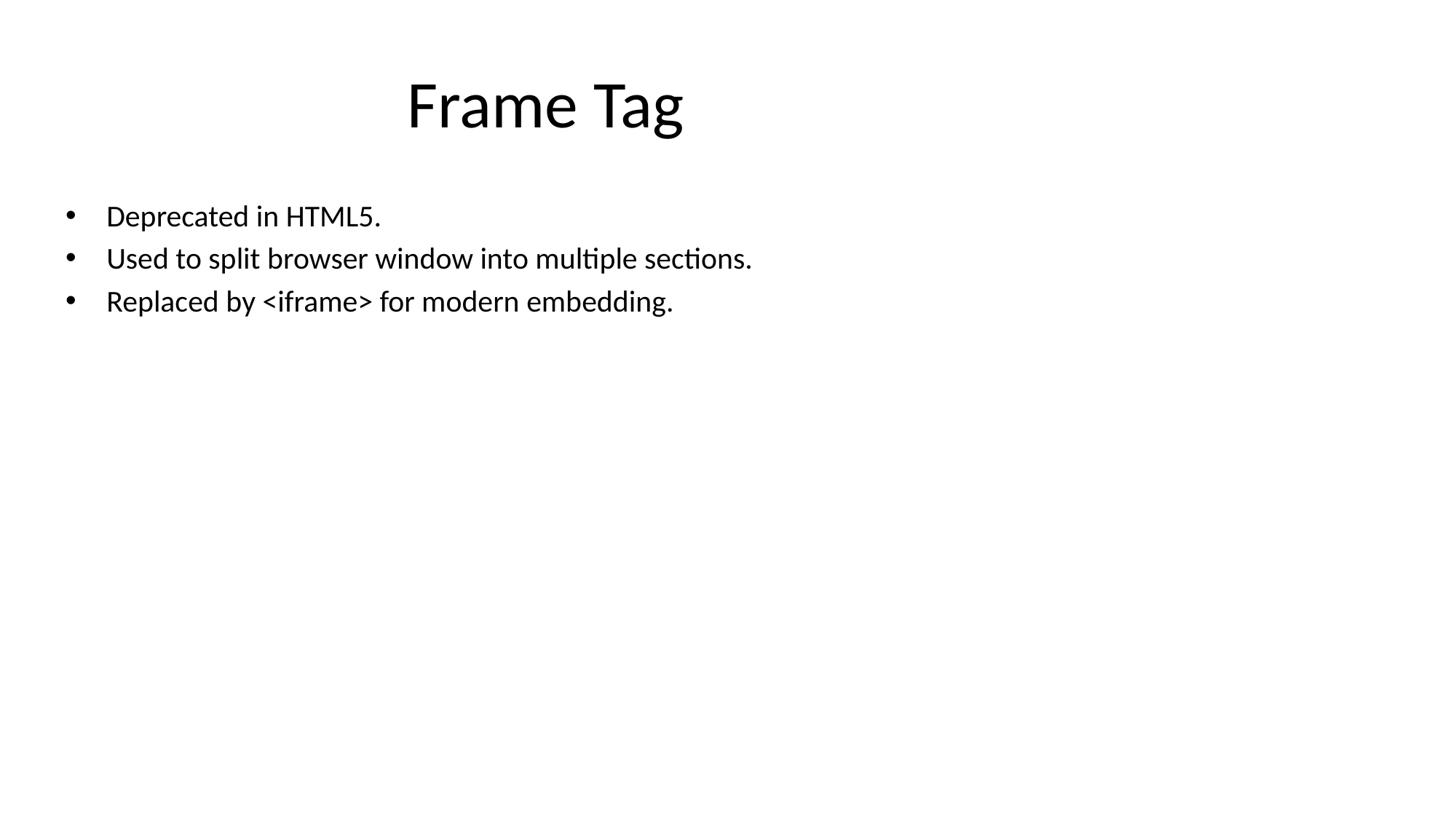

# Frame Tag
Deprecated in HTML5.
Used to split browser window into multiple sections.
Replaced by <iframe> for modern embedding.